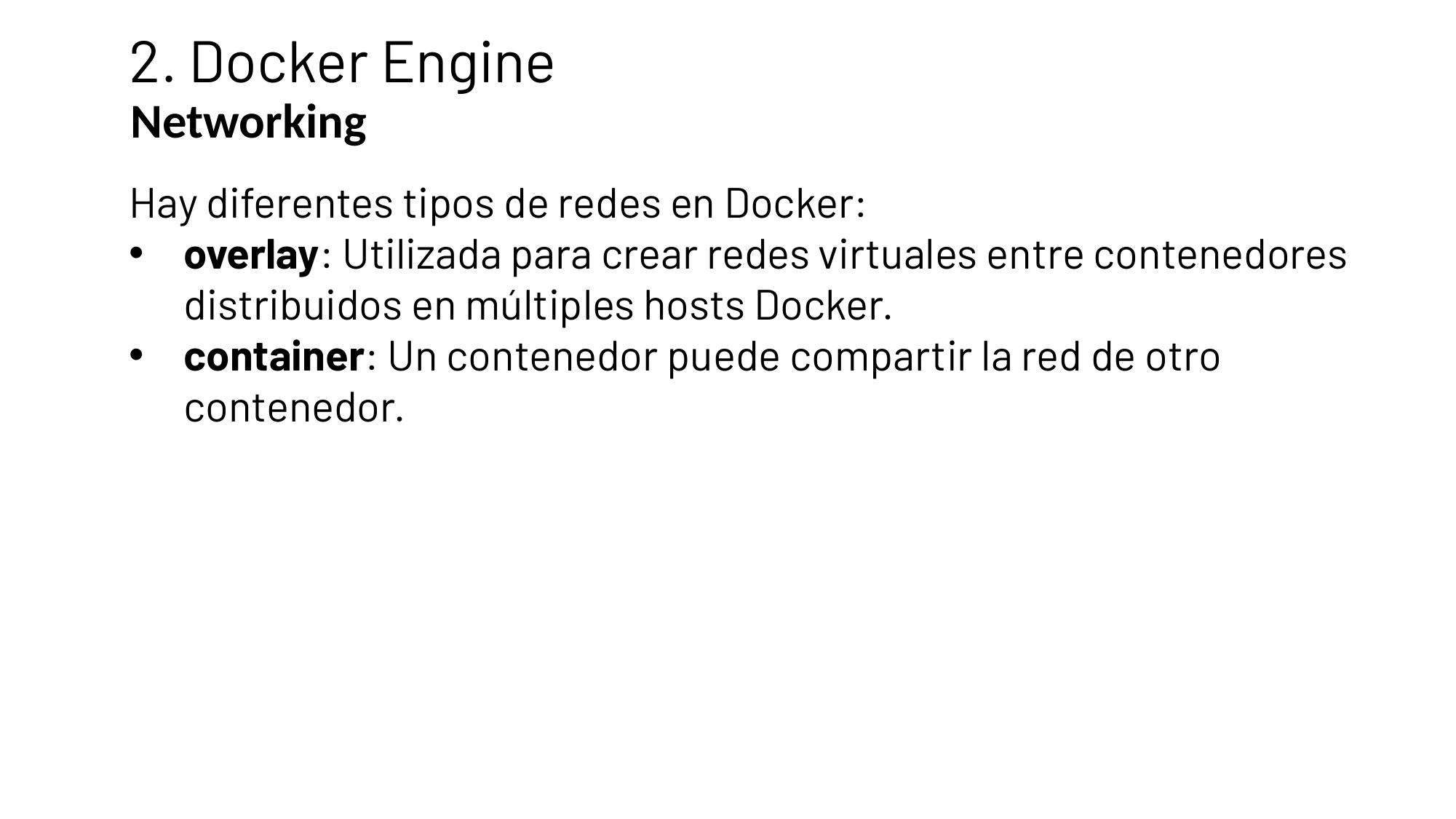

2. Docker Engine
Networking
Hay diferentes tipos de redes en Docker:
overlay: Utilizada para crear redes virtuales entre contenedores distribuidos en múltiples hosts Docker.
container: Un contenedor puede compartir la red de otro contenedor.